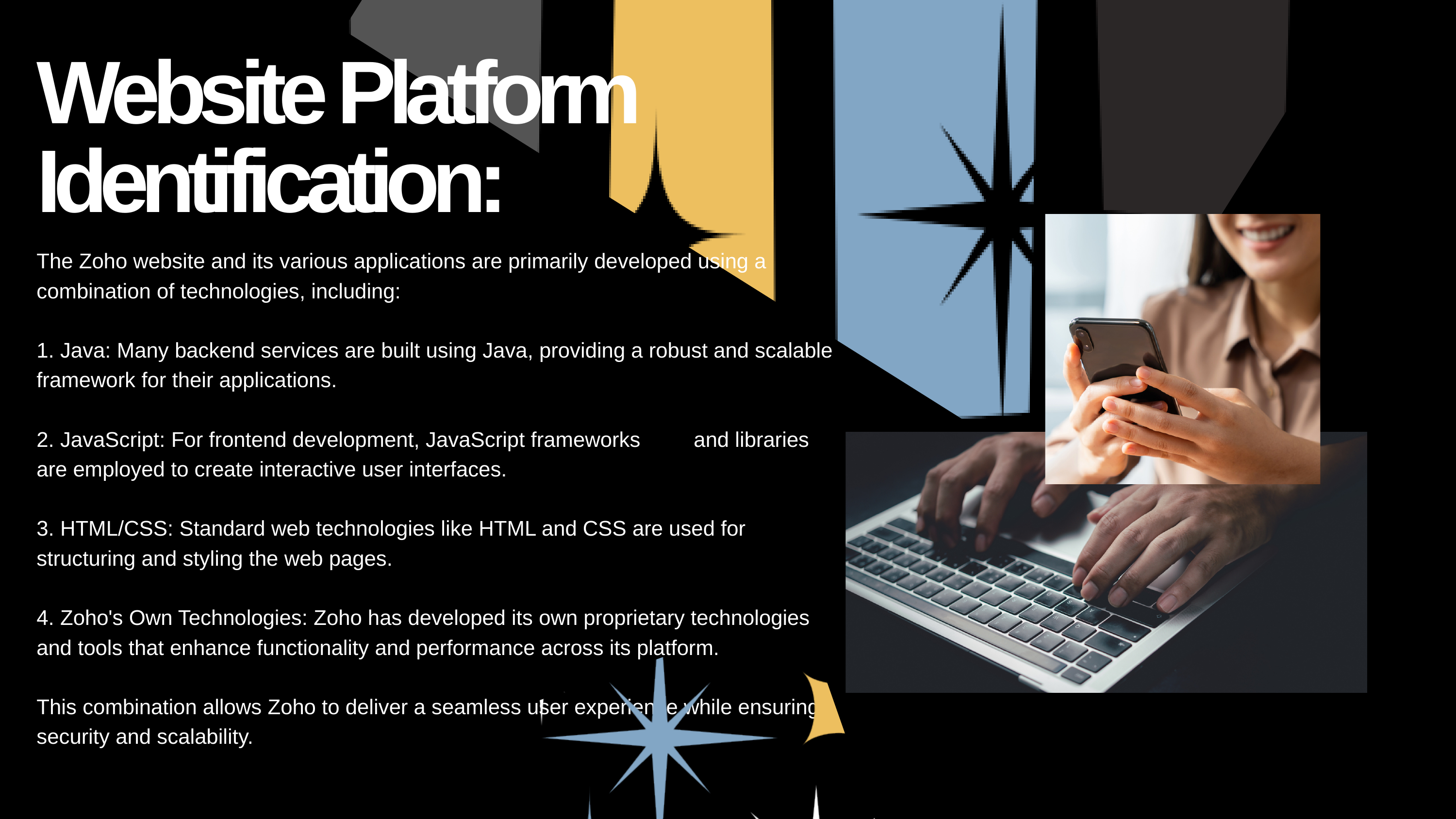

Website Platform Identification:

The Zoho website and its various applications are primarily developed using a combination of technologies, including:

1. Java: Many backend services are built using Java, providing a robust and scalable framework for their applications.

2. JavaScript: For frontend development, JavaScript frameworks         and libraries are employed to create interactive user interfaces.

3. HTML/CSS: Standard web technologies like HTML and CSS are used for structuring and styling the web pages.

4. Zoho's Own Technologies: Zoho has developed its own proprietary technologies and tools that enhance functionality and performance across its platform.

This combination allows Zoho to deliver a seamless user experience while ensuring security and scalability.